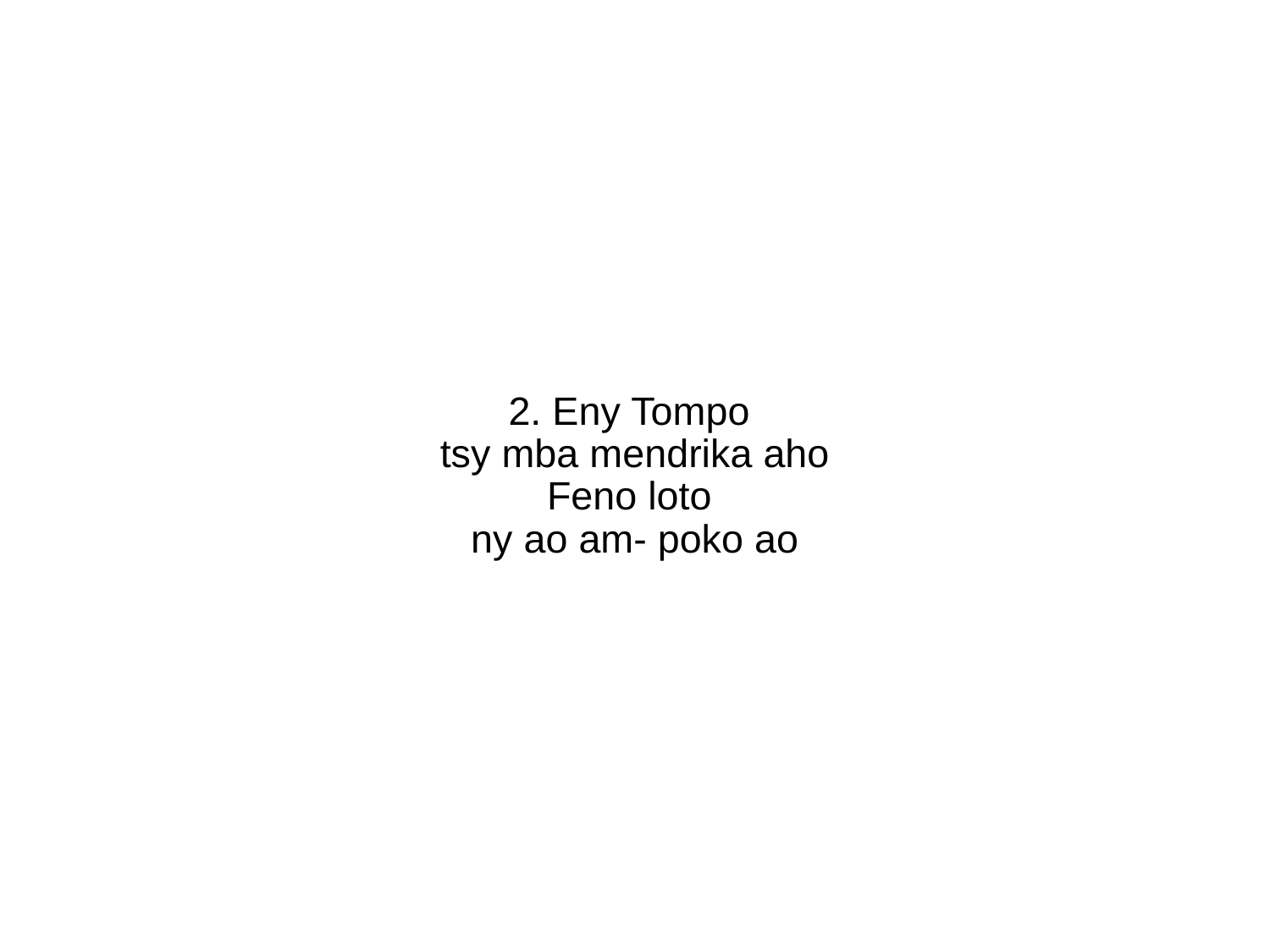

2. Eny Tompo
tsy mba mendrika aho
Feno loto
ny ao am- poko ao